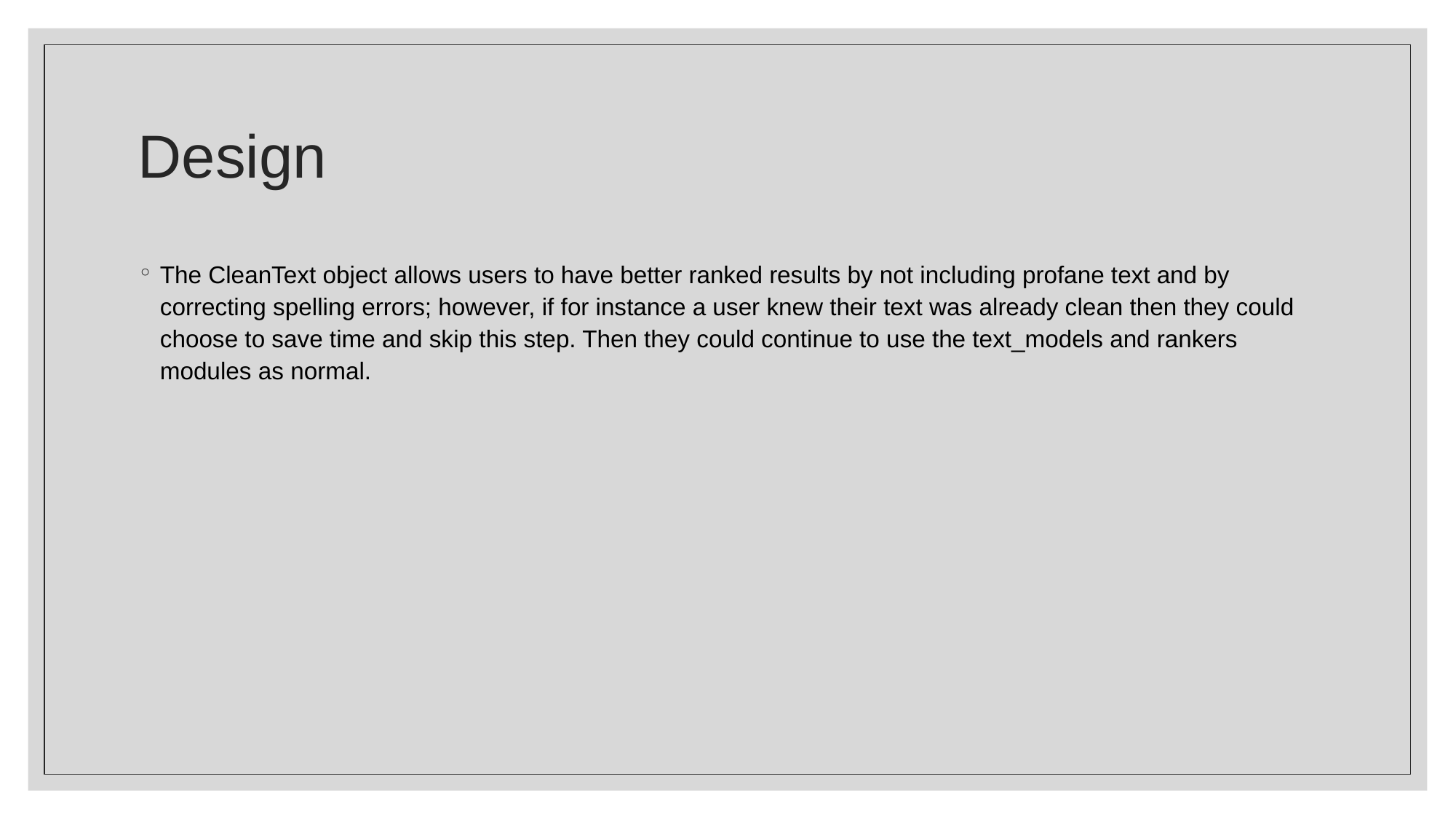

# Design
The CleanText object allows users to have better ranked results by not including profane text and by correcting spelling errors; however, if for instance a user knew their text was already clean then they could choose to save time and skip this step. Then they could continue to use the text_models and rankers modules as normal.